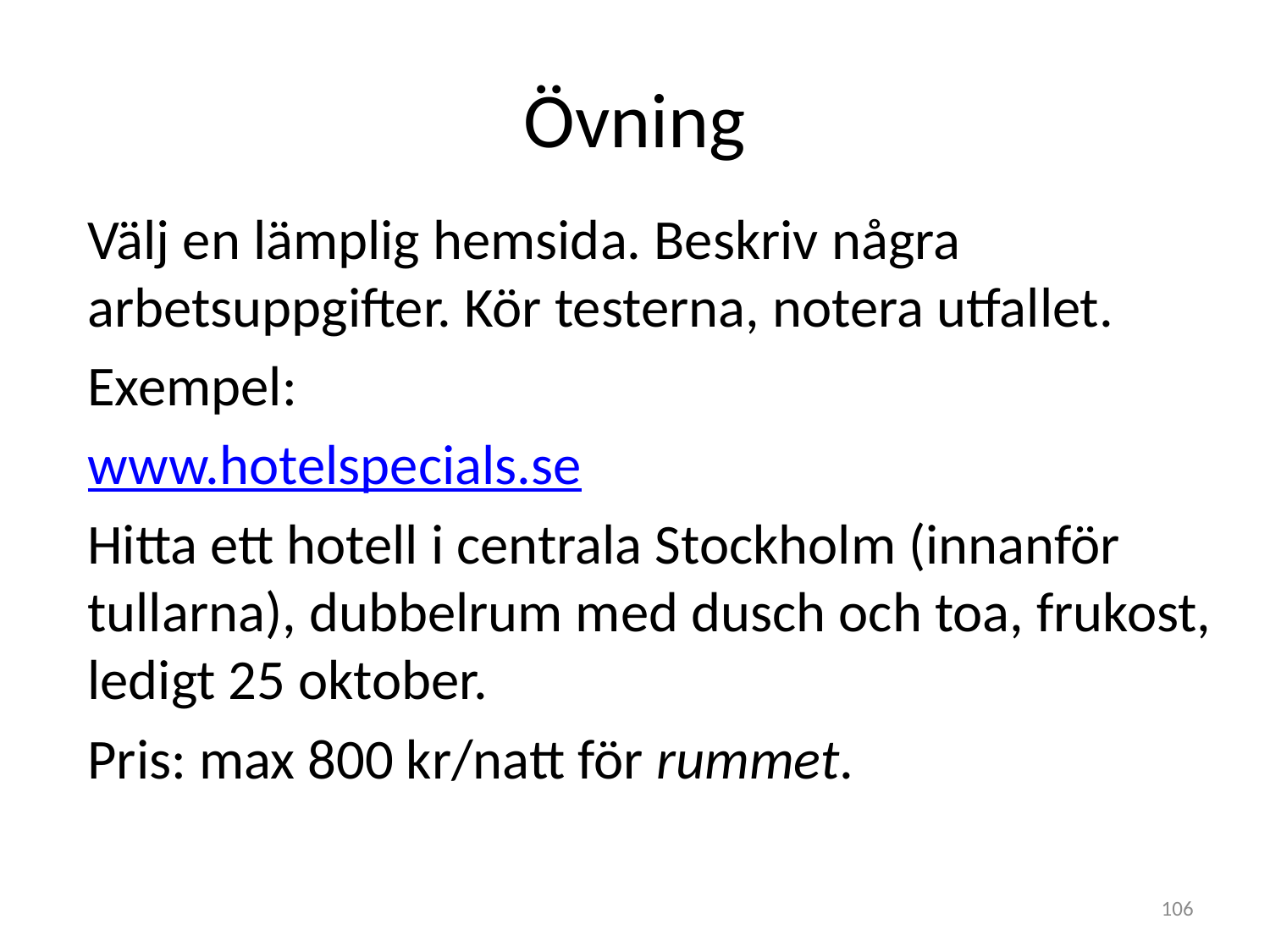

# Övning
Välj en lämplig hemsida. Beskriv några arbetsuppgifter. Kör testerna, notera utfallet.
Exempel:
www.hotelspecials.se
Hitta ett hotell i centrala Stockholm (innanför tullarna), dubbelrum med dusch och toa, frukost,  ledigt 25 oktober.
Pris: max 800 kr/natt för rummet.

106